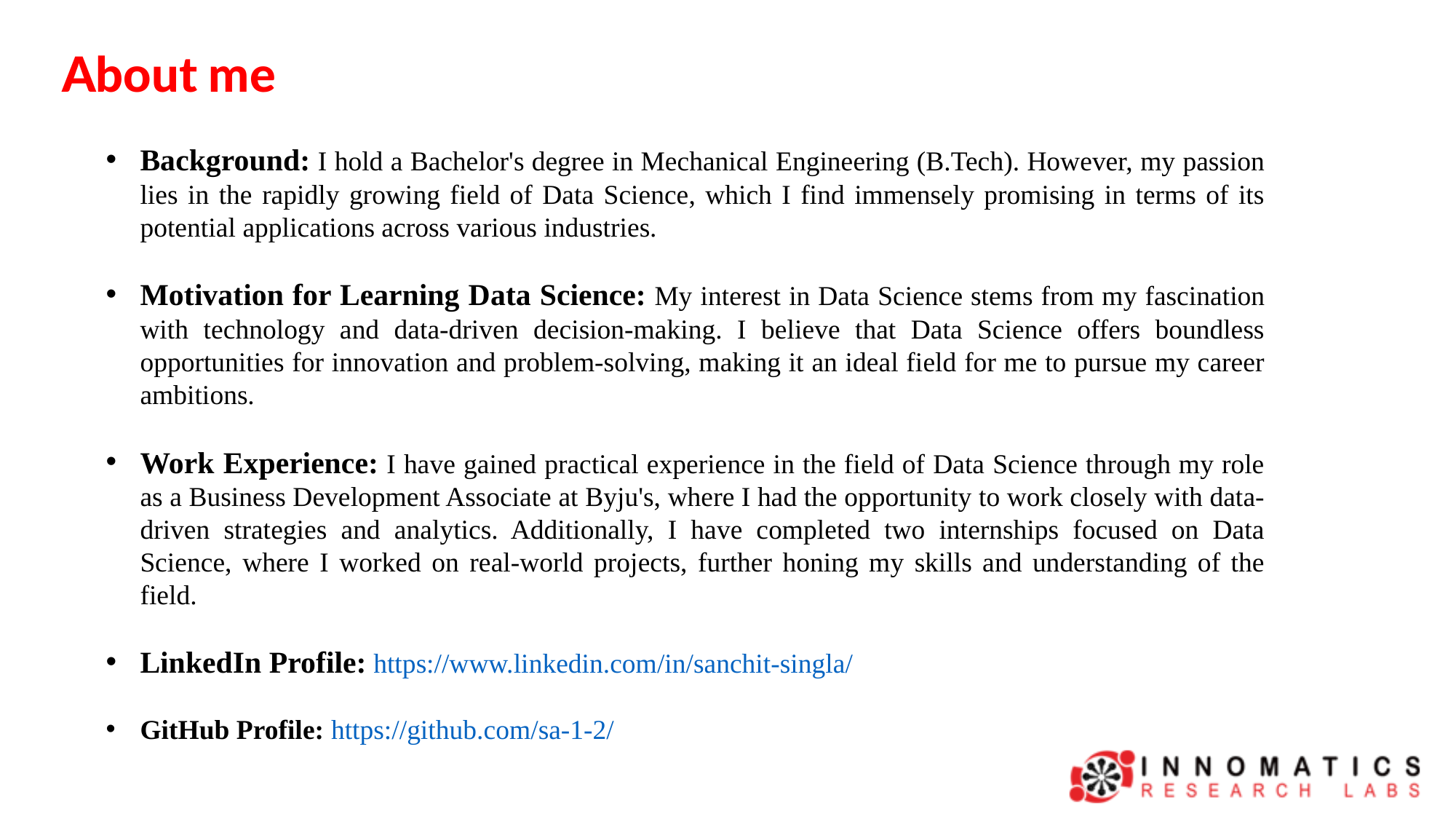

About me
Background: I hold a Bachelor's degree in Mechanical Engineering (B.Tech). However, my passion lies in the rapidly growing field of Data Science, which I find immensely promising in terms of its potential applications across various industries.

Motivation for Learning Data Science: My interest in Data Science stems from my fascination with technology and data-driven decision-making. I believe that Data Science offers boundless opportunities for innovation and problem-solving, making it an ideal field for me to pursue my career ambitions.

Work Experience: I have gained practical experience in the field of Data Science through my role as a Business Development Associate at Byju's, where I had the opportunity to work closely with data-driven strategies and analytics. Additionally, I have completed two internships focused on Data Science, where I worked on real-world projects, further honing my skills and understanding of the field.

LinkedIn Profile: https://www.linkedin.com/in/sanchit-singla/

GitHub Profile: https://github.com/sa-1-2/